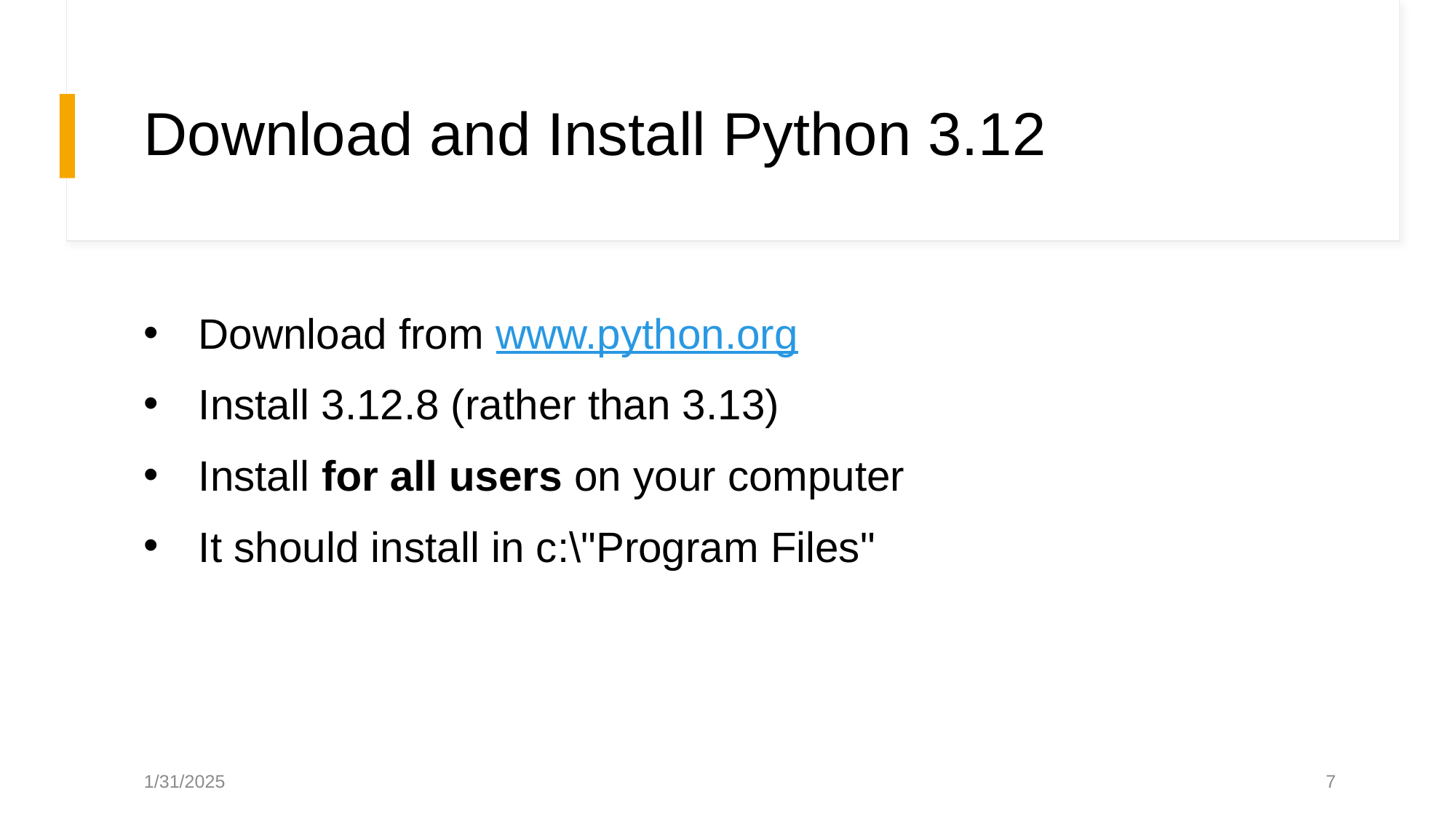

# Download and Install Python 3.12
Download from www.python.org
Install 3.12.8 (rather than 3.13)
Install for all users on your computer
It should install in c:\"Program Files"

1/31/2025

7